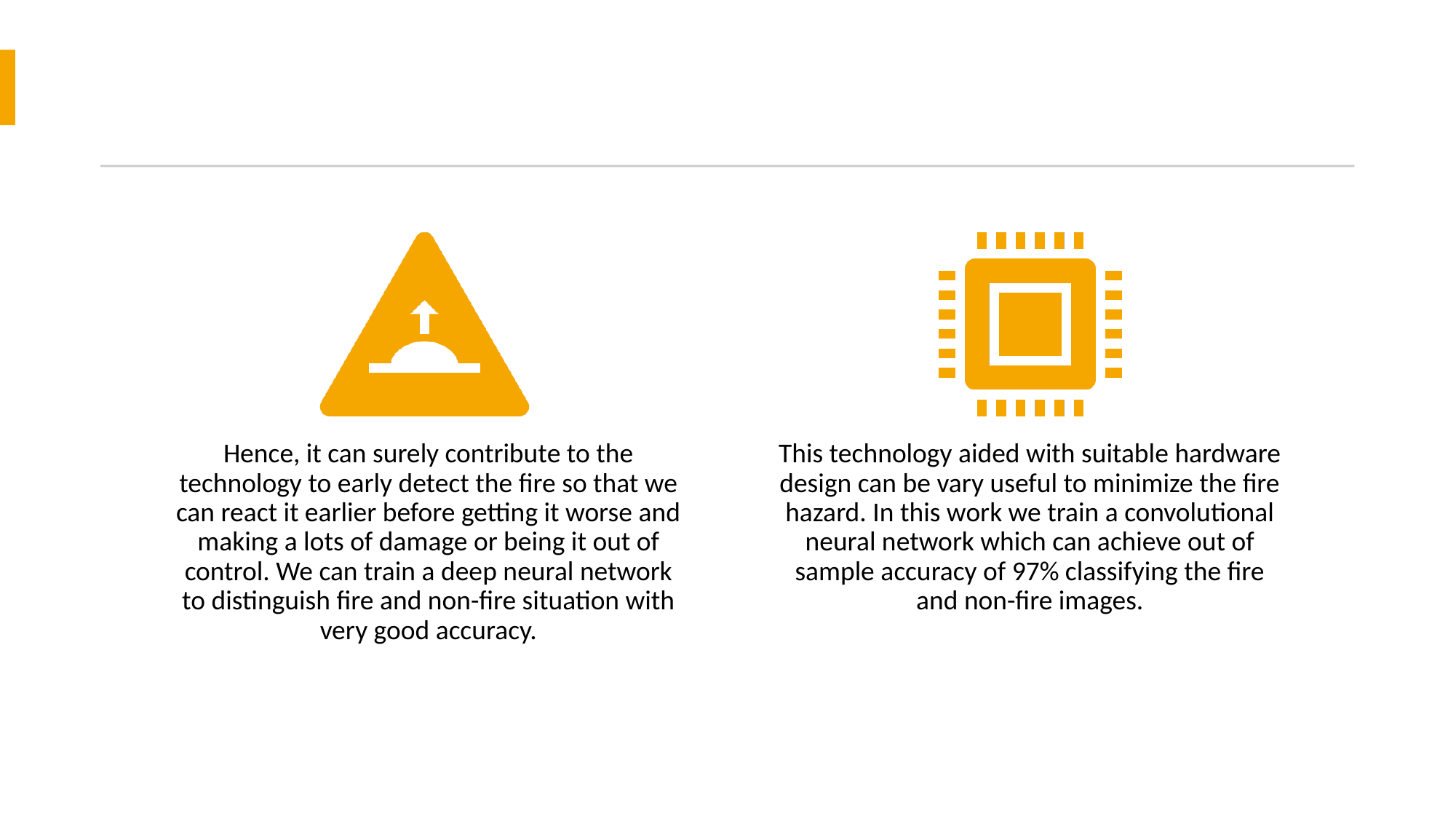

Hence, it can surely contribute to the technology to early detect the fire so that we can react it earlier before getting it worse and making a lots of damage or being it out of control. We can train a deep neural network to distinguish fire and non-fire situation with very good accuracy.
This technology aided with suitable hardware design can be vary useful to minimize the fire hazard. In this work we train a convolutional neural network which can achieve out of sample accuracy of 97% classifying the fire and non-fire images.